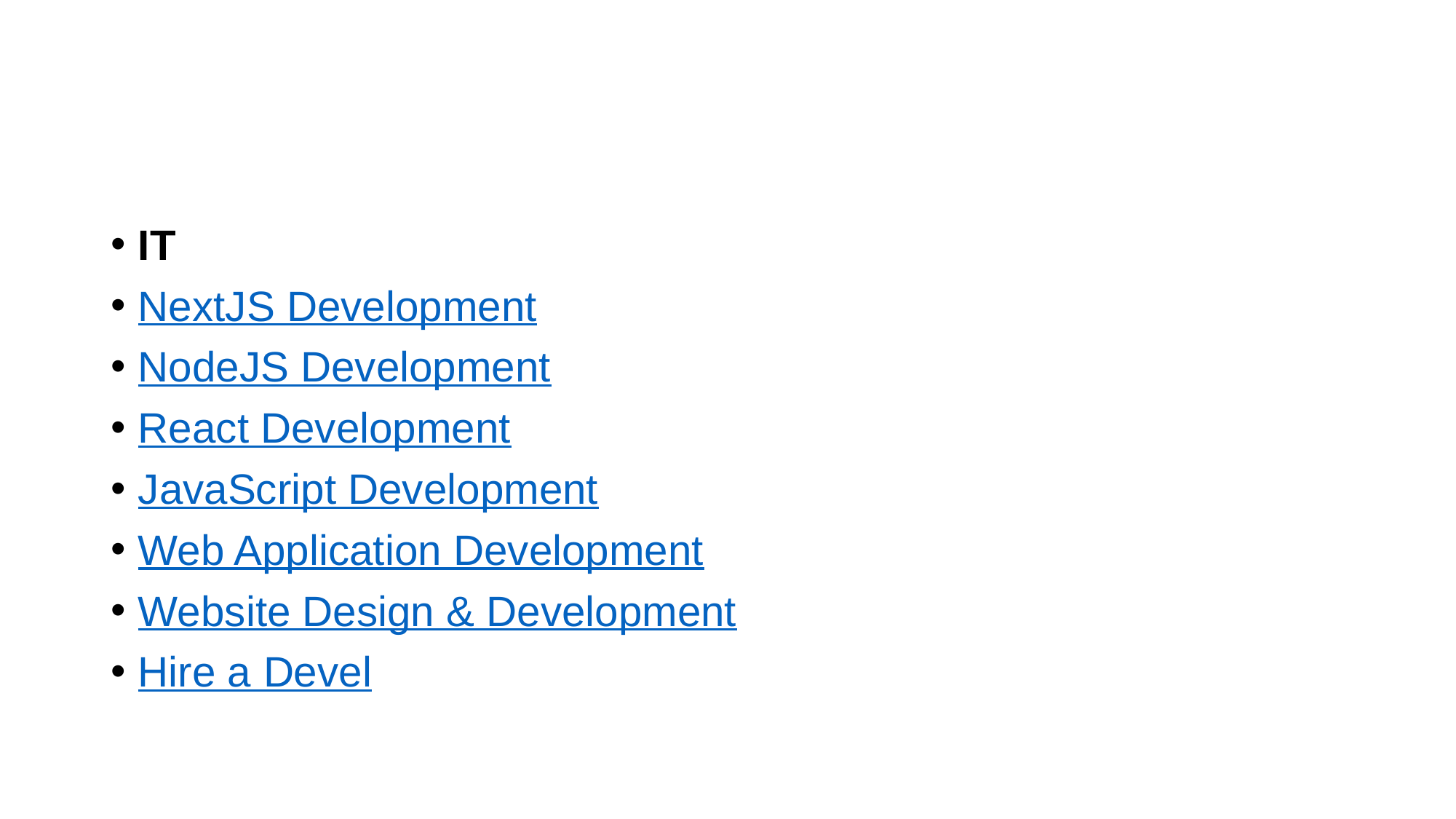

#
IT
NextJS Development
NodeJS Development
React Development
JavaScript Development
Web Application Development
Website Design & Development
Hire a Devel